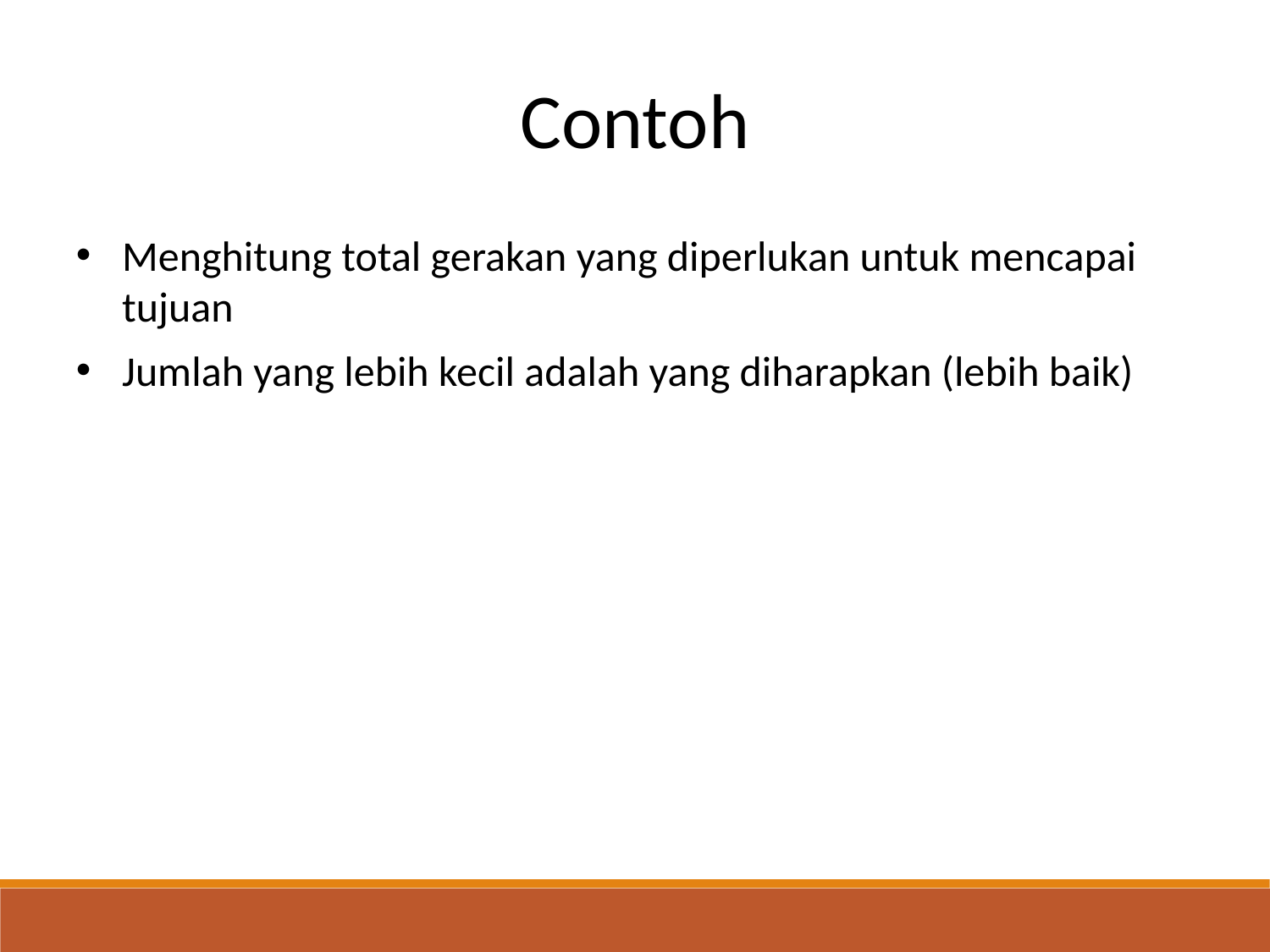

Contoh
Menghitung total gerakan yang diperlukan untuk mencapai tujuan
Jumlah yang lebih kecil adalah yang diharapkan (lebih baik)